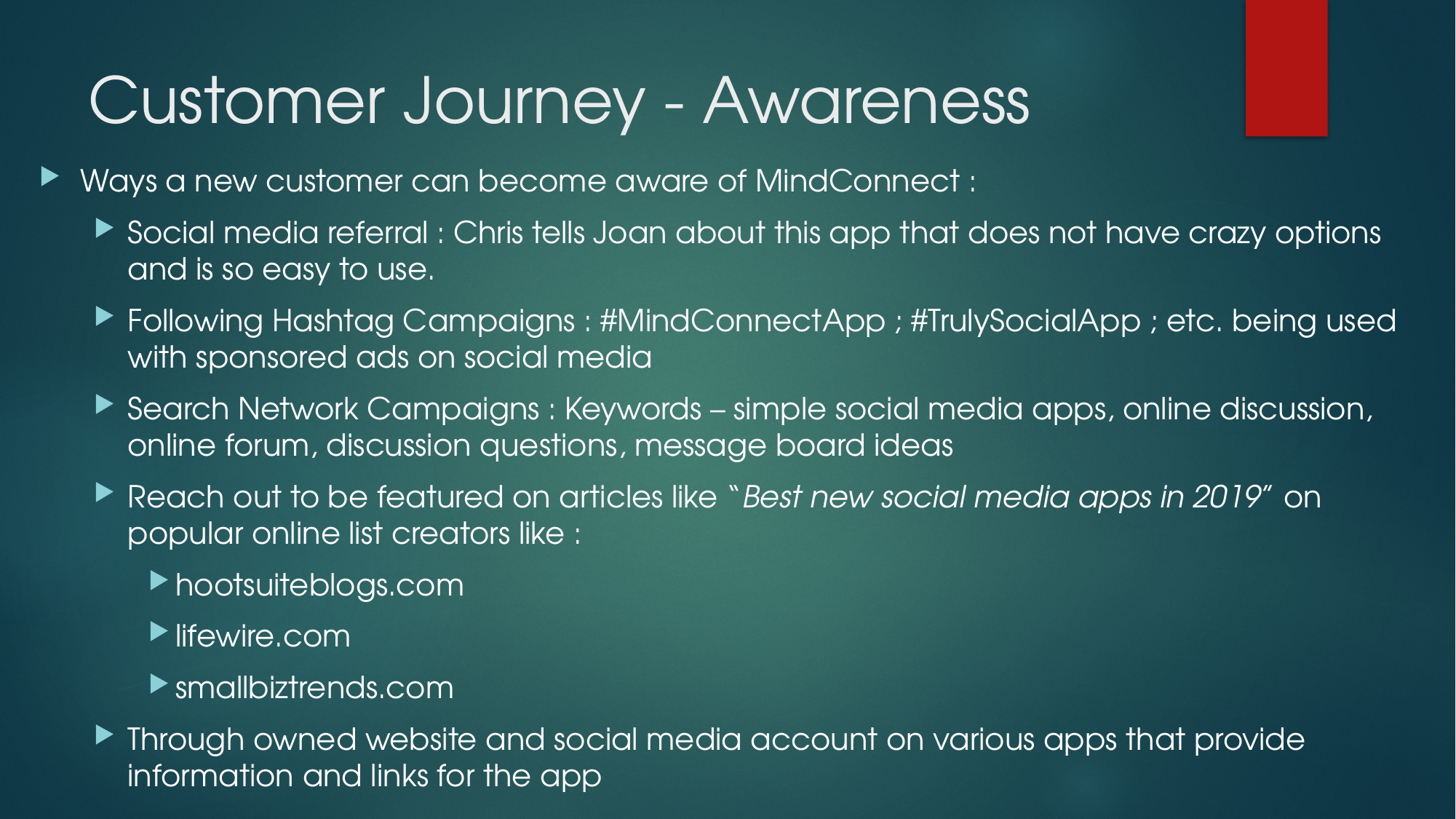

# Customer Journey - Awareness
Ways a new customer can become aware of MindConnect :
Social media referral : Chris tells Joan about this app that does not have crazy options and is so easy to use.
Following Hashtag Campaigns : #MindConnectApp ; #TrulySocialApp ; etc. being used with sponsored ads on social media
Search Network Campaigns : Keywords – simple social media apps, online discussion, online forum, discussion questions, message board ideas
Reach out to be featured on articles like “Best new social media apps in 2019” on popular online list creators like :
hootsuiteblogs.com
lifewire.com
smallbiztrends.com
Through owned website and social media account on various apps that provide information and links for the app